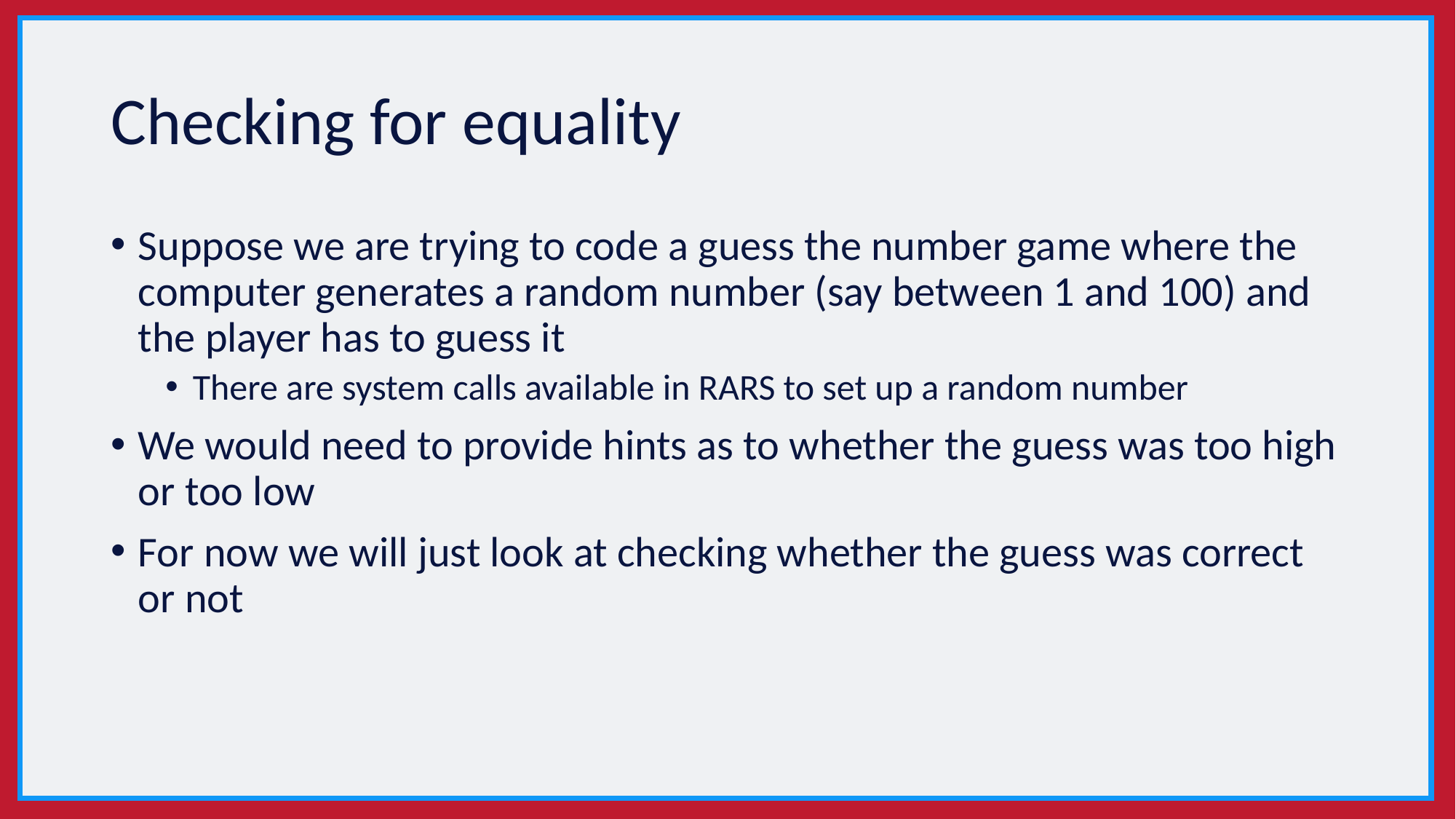

# Checking for equality
Suppose we are trying to code a guess the number game where the computer generates a random number (say between 1 and 100) and the player has to guess it
There are system calls available in RARS to set up a random number
We would need to provide hints as to whether the guess was too high or too low
For now we will just look at checking whether the guess was correct or not